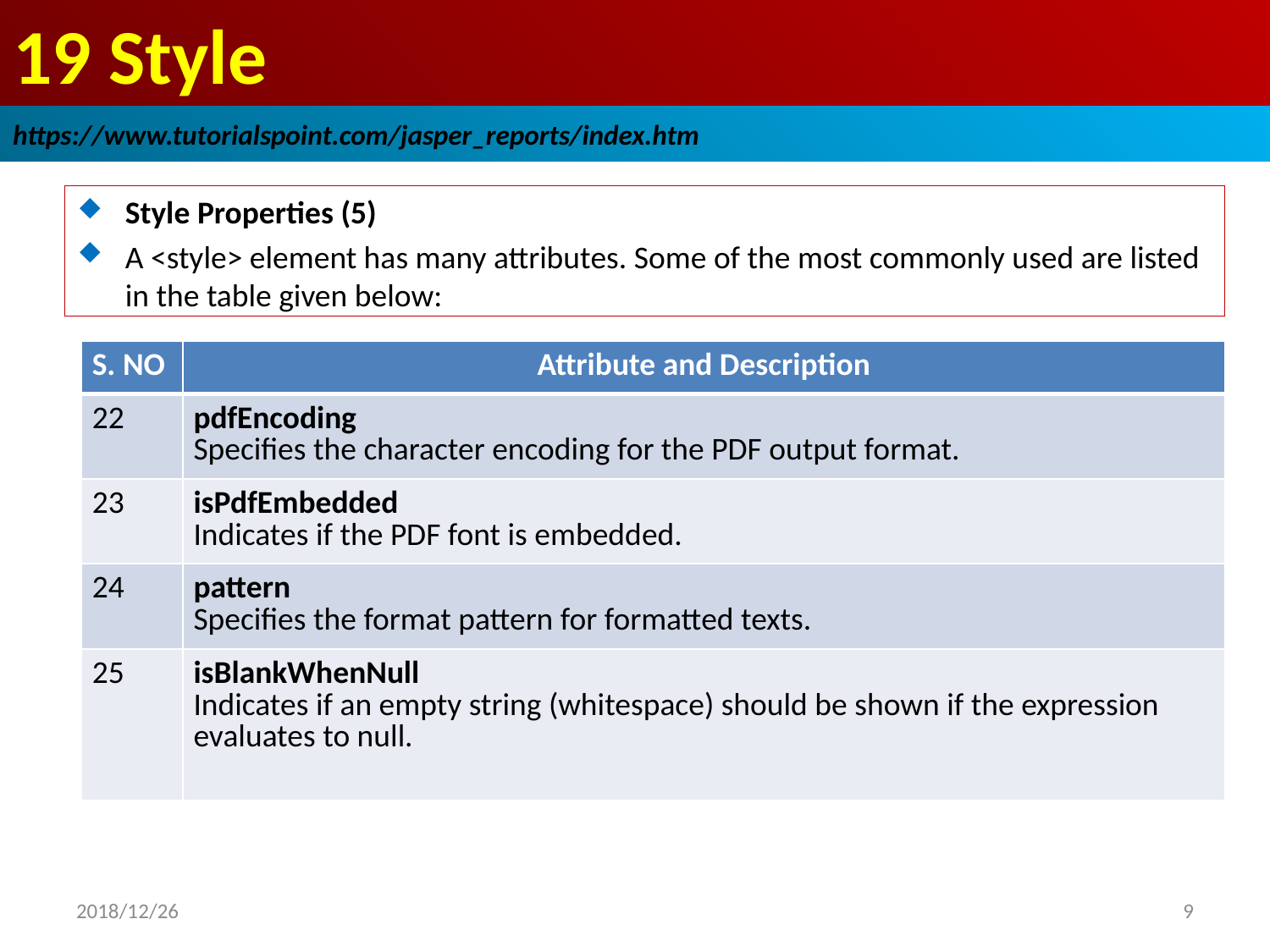

# 19 Style
https://www.tutorialspoint.com/jasper_reports/index.htm
Style Properties (5)
A <style> element has many attributes. Some of the most commonly used are listed in the table given below:
| S. NO | Attribute and Description |
| --- | --- |
| 22 | pdfEncoding Specifies the character encoding for the PDF output format. |
| 23 | isPdfEmbedded Indicates if the PDF font is embedded. |
| 24 | pattern Specifies the format pattern for formatted texts. |
| 25 | isBlankWhenNull Indicates if an empty string (whitespace) should be shown if the expression evaluates to null. |
2018/12/26
9